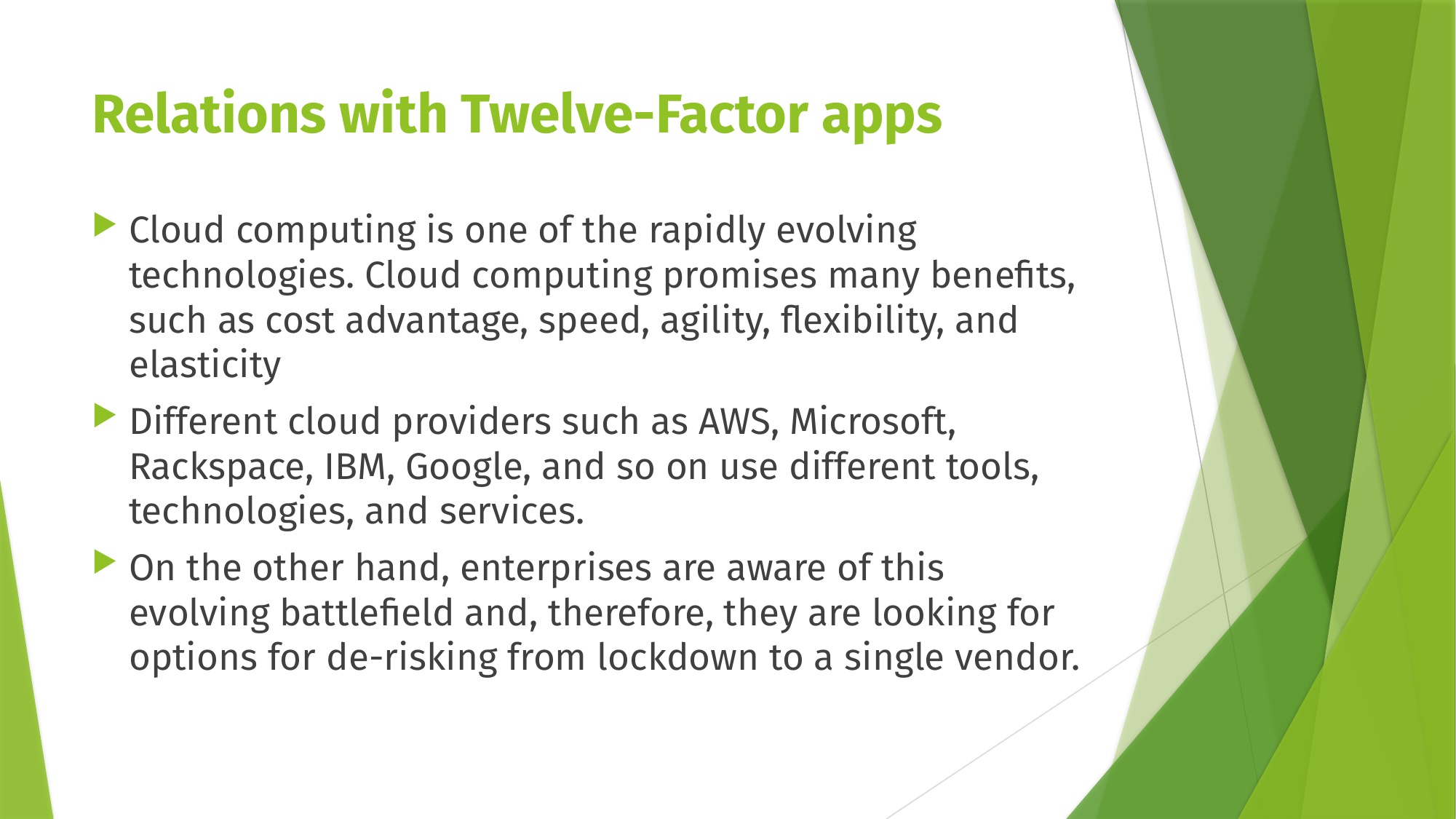

# Relations with Twelve-Factor apps
Cloud computing is one of the rapidly evolving technologies. Cloud computing promises many benefits, such as cost advantage, speed, agility, flexibility, and elasticity
Different cloud providers such as AWS, Microsoft, Rackspace, IBM, Google, and so on use different tools, technologies, and services.
On the other hand, enterprises are aware of this evolving battlefield and, therefore, they are looking for options for de-risking from lockdown to a single vendor.